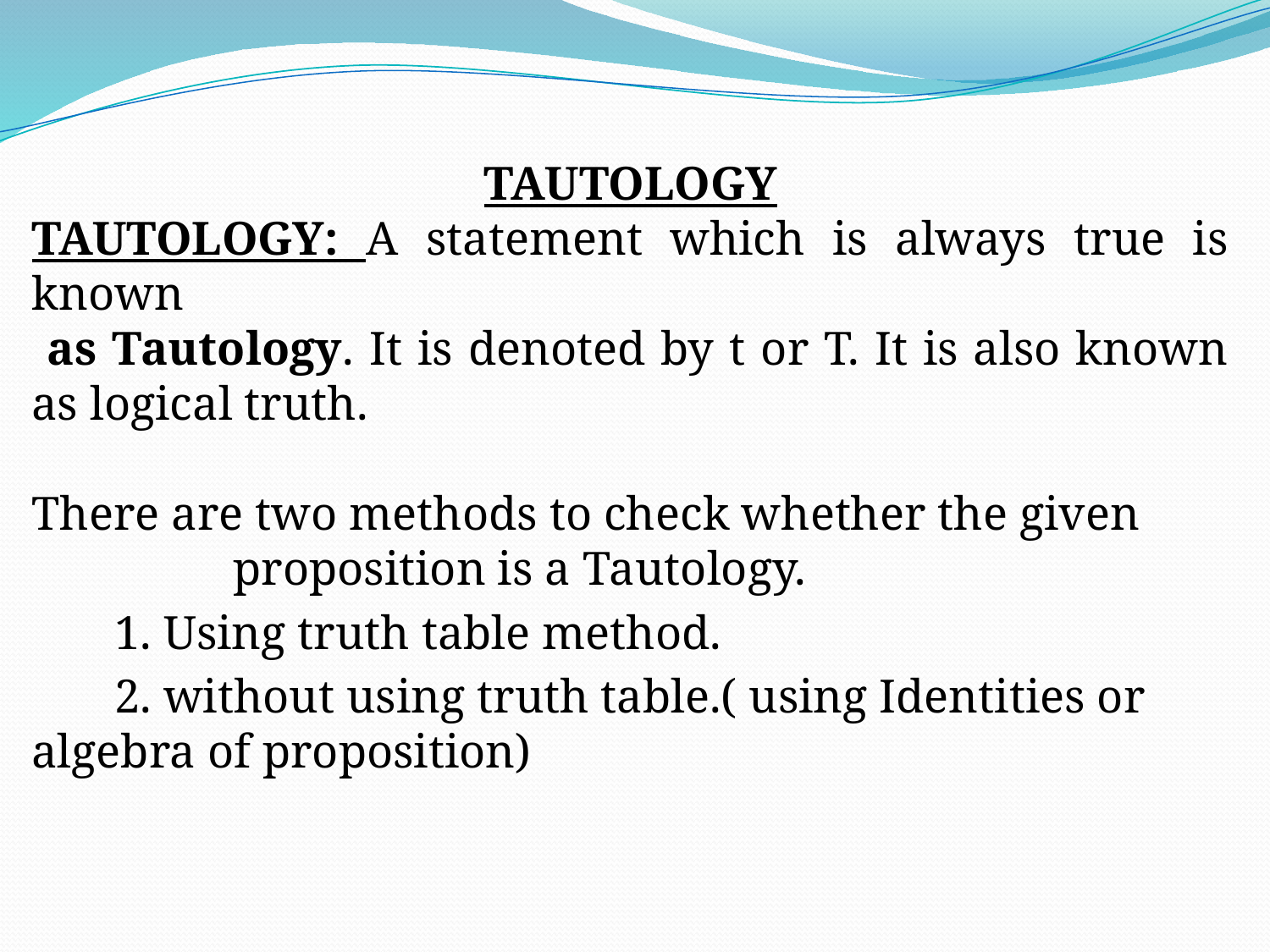

#
TAUTOLOGY
TAUTOLOGY: A statement which is always true is known
 as Tautology. It is denoted by t or T. It is also known as logical truth.

There are two methods to check whether the given                         proposition is a Tautology.
       1. Using truth table method.
       2. without using truth table.( using Identities or algebra of proposition)